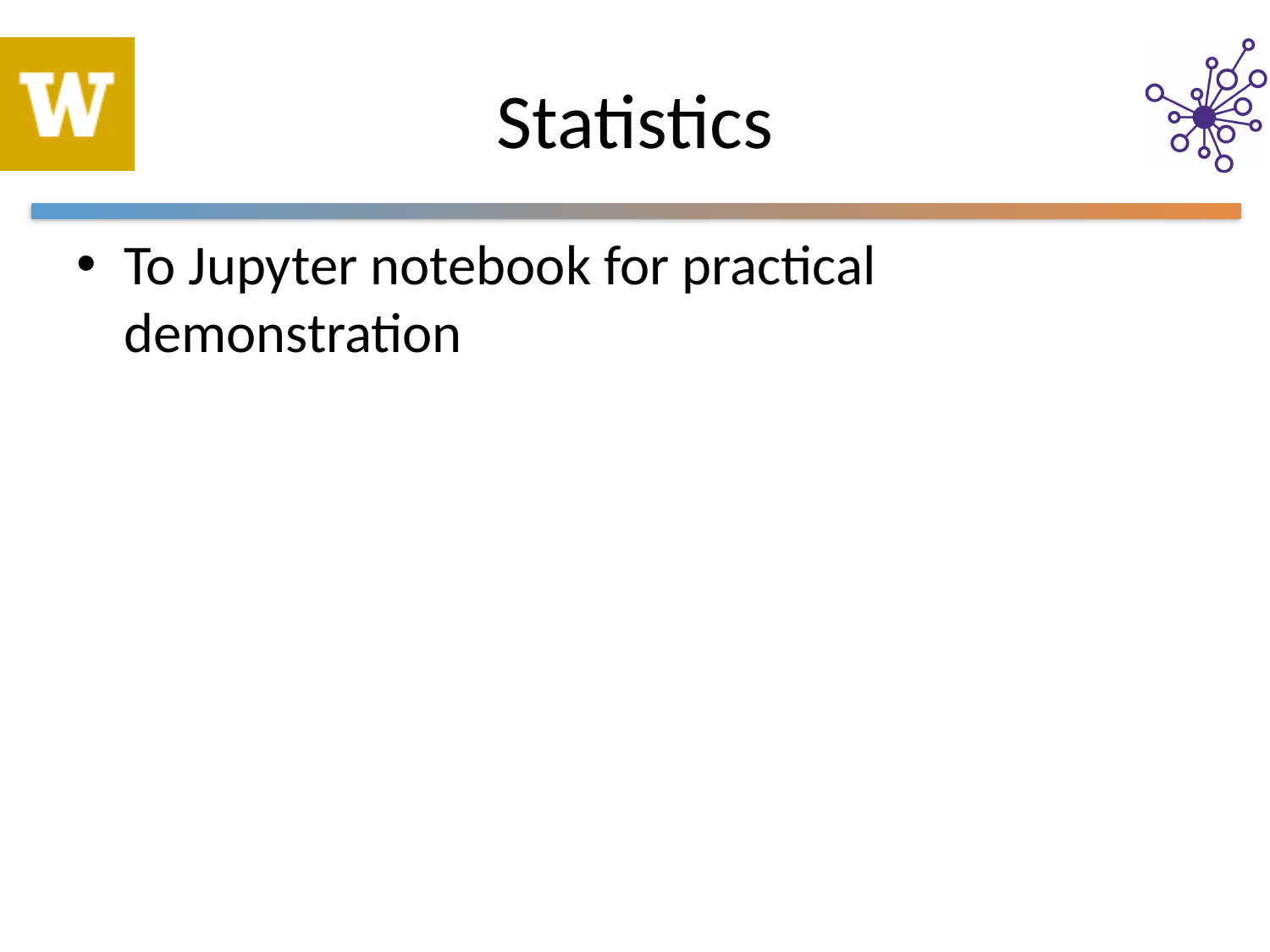

# Statistics
To Jupyter notebook for practical demonstration